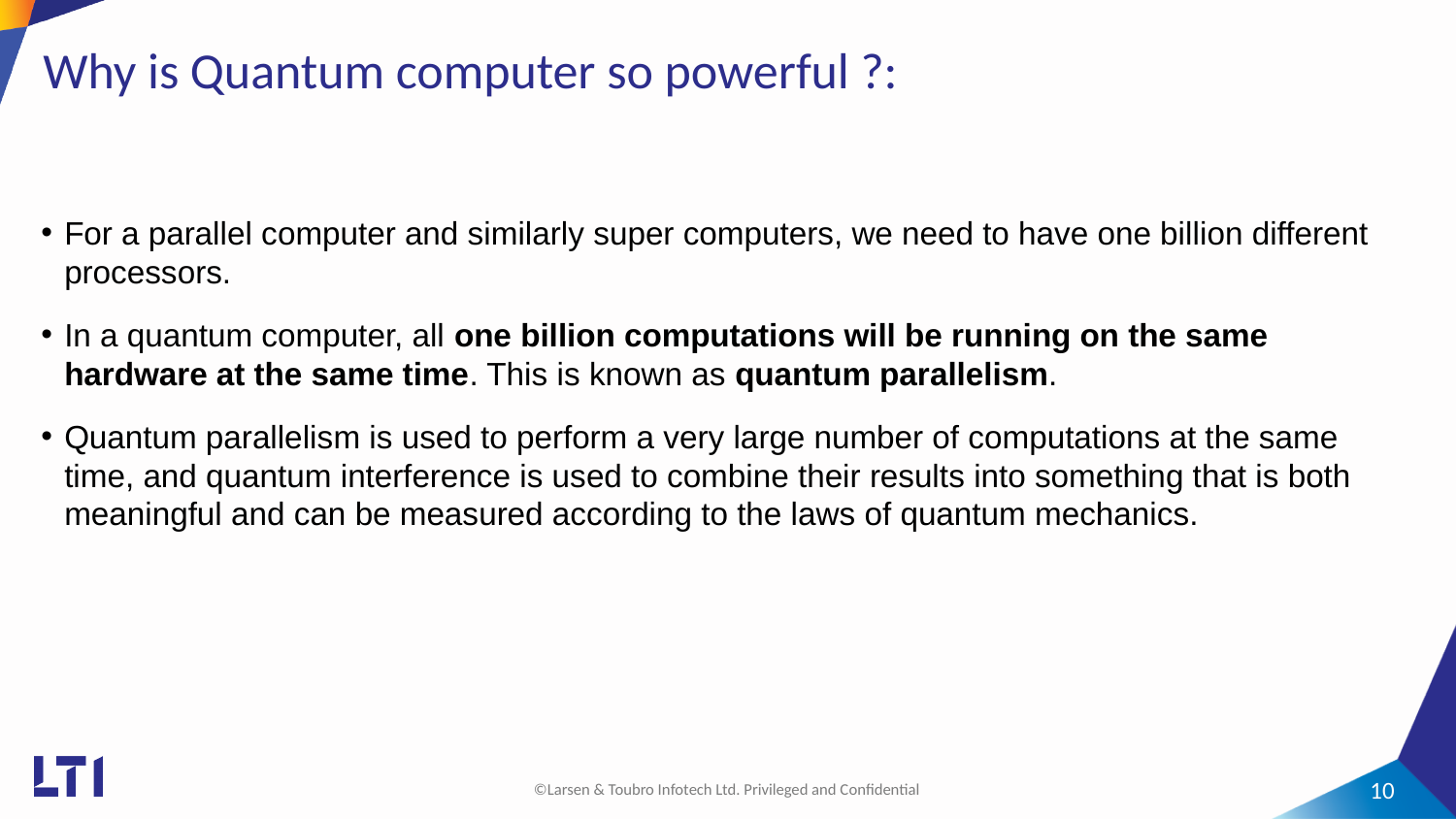

# Why is Quantum computer so powerful ?:

For a parallel computer and similarly super computers, we need to have one billion different processors.
In a quantum computer, all one billion computations will be running on the same hardware at the same time. This is known as quantum parallelism.
Quantum parallelism is used to perform a very large number of computations at the same time, and quantum interference is used to combine their results into something that is both meaningful and can be measured according to the laws of quantum mechanics.